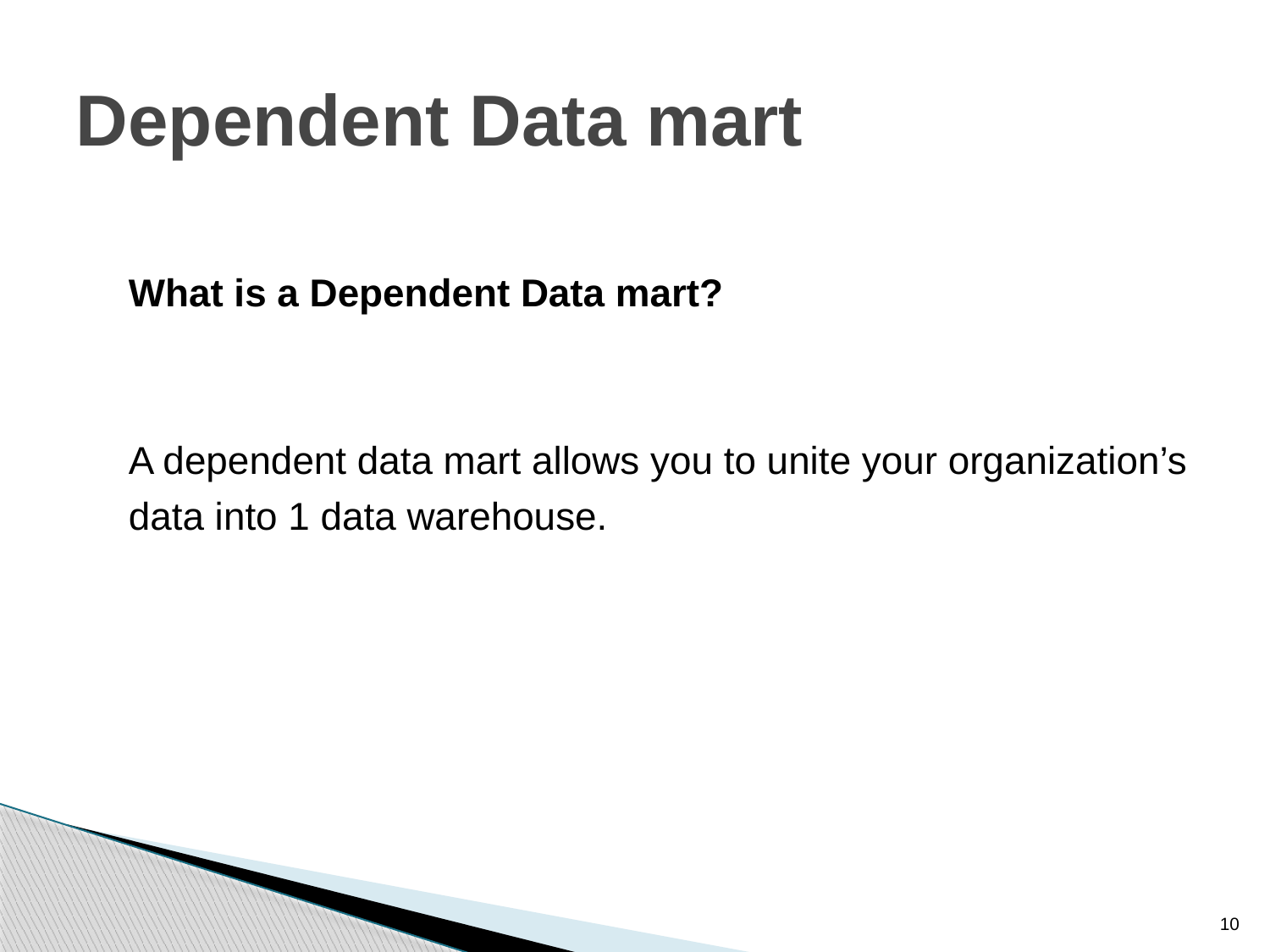

# Dependent Data mart

What is a Dependent Data mart?

A dependent data mart allows you to unite your organization’s data into 1 data warehouse.
10